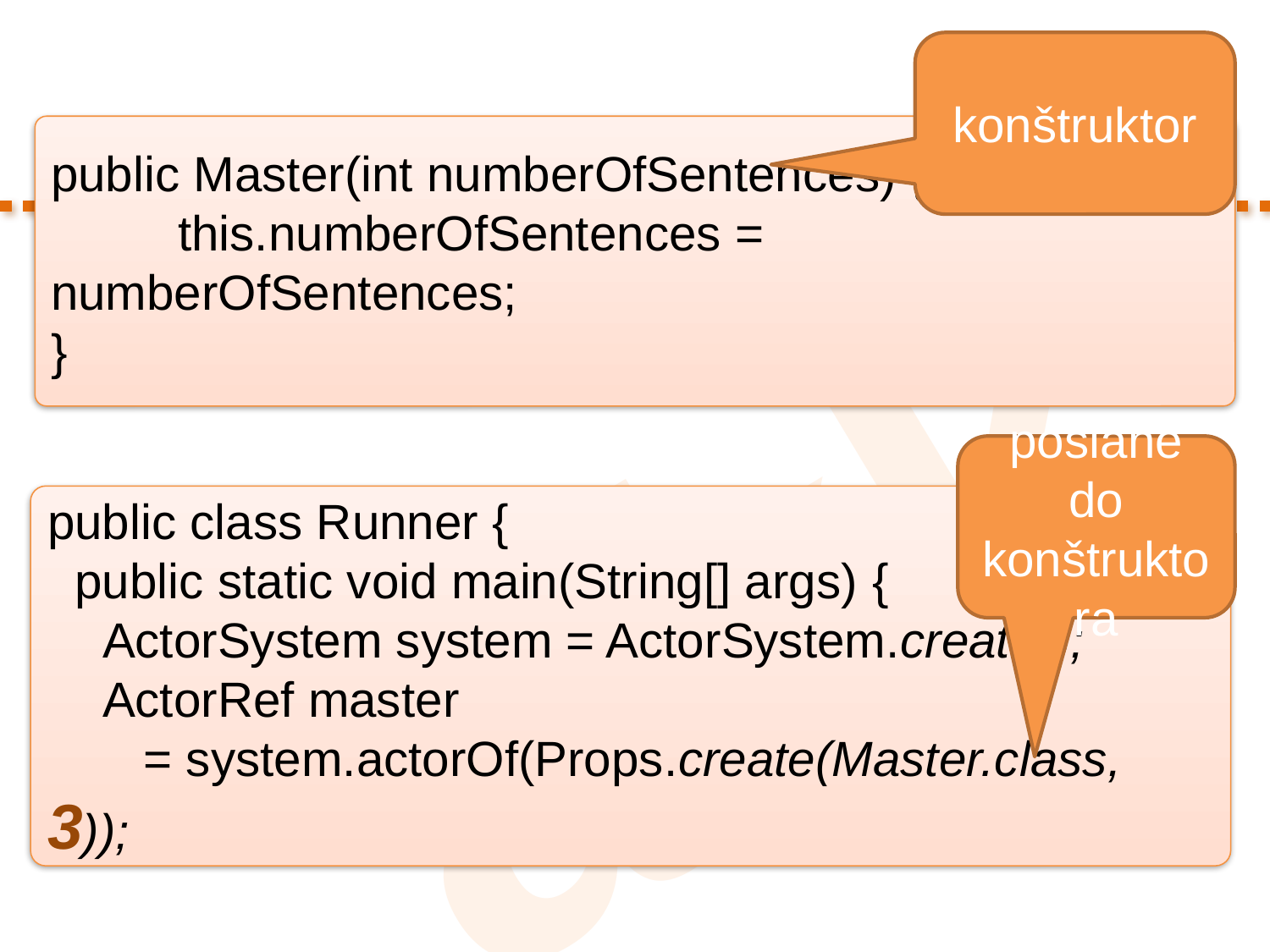

konštruktor
public Master(int numberOfSentences) {
	this.numberOfSentences = numberOfSentences;
}
poslané do konštruktora
public class Runner {
  public static void main(String[] args) {
    ActorSystem system = ActorSystem.create();
    ActorRef master
       = system.actorOf(Props.create(Master.class, 3));